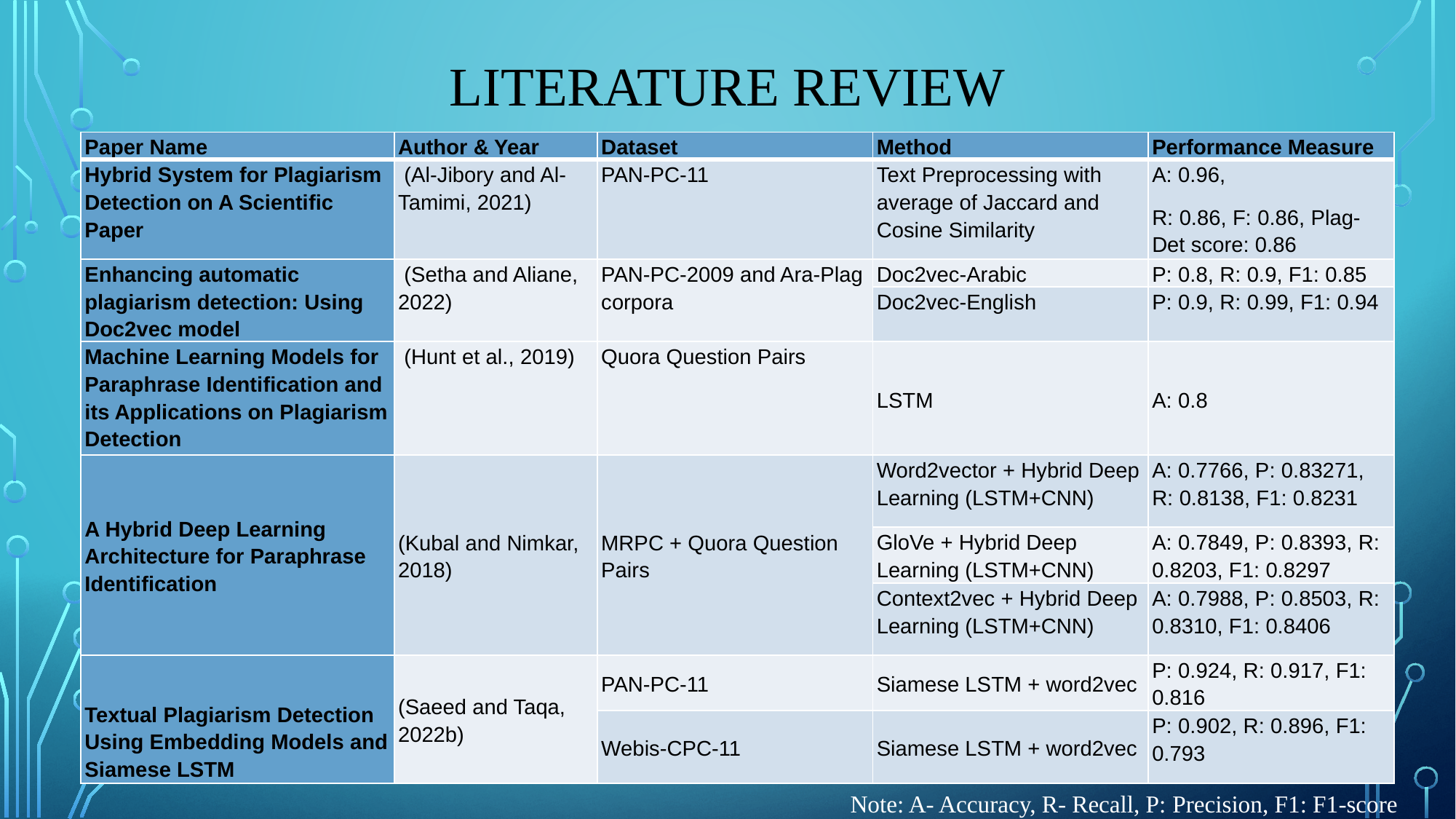

# Literature Review
| Paper Name | Author & Year | Dataset | Method | Performance Measure |
| --- | --- | --- | --- | --- |
| Hybrid System for Plagiarism Detection on A Scientific Paper | (Al-Jibory and Al-Tamimi, 2021) | PAN-PC-11 | Text Preprocessing with average of Jaccard and Cosine Similarity | A: 0.96, R: 0.86, F: 0.86, Plag-Det score: 0.86 |
| Enhancing automatic plagiarism detection: Using Doc2vec model | (Setha and Aliane, 2022) | PAN-PC-2009 and Ara-Plag corpora | Doc2vec-Arabic | P: 0.8, R: 0.9, F1: 0.85 |
|  |  |  | Doc2vec-English | P: 0.9, R: 0.99, F1: 0.94 |
| Machine Learning Models for Paraphrase Identification and its Applications on Plagiarism Detection | (Hunt et al., 2019) | Quora Question Pairs | LSTM | A: 0.8 |
| A Hybrid Deep Learning Architecture for Paraphrase Identification | (Kubal and Nimkar, 2018) | MRPC + Quora Question Pairs | Word2vector + Hybrid Deep Learning (LSTM+CNN) | A: 0.7766, P: 0.83271, R: 0.8138, F1: 0.8231 |
|  |  |  | GloVe + Hybrid Deep Learning (LSTM+CNN) | A: 0.7849, P: 0.8393, R: 0.8203, F1: 0.8297 |
|  |  |  | Context2vec + Hybrid Deep Learning (LSTM+CNN) | A: 0.7988, P: 0.8503, R: 0.8310, F1: 0.8406 |
| Textual Plagiarism Detection Using Embedding Models and Siamese LSTM | (Saeed and Taqa, 2022b) | PAN-PC-11 | Siamese LSTM + word2vec | P: 0.924, R: 0.917, F1: 0.816 |
|  |  | Webis-CPC-11 | Siamese LSTM + word2vec | P: 0.902, R: 0.896, F1: 0.793 |
Note: A- Accuracy, R- Recall, P: Precision, F1: F1-score